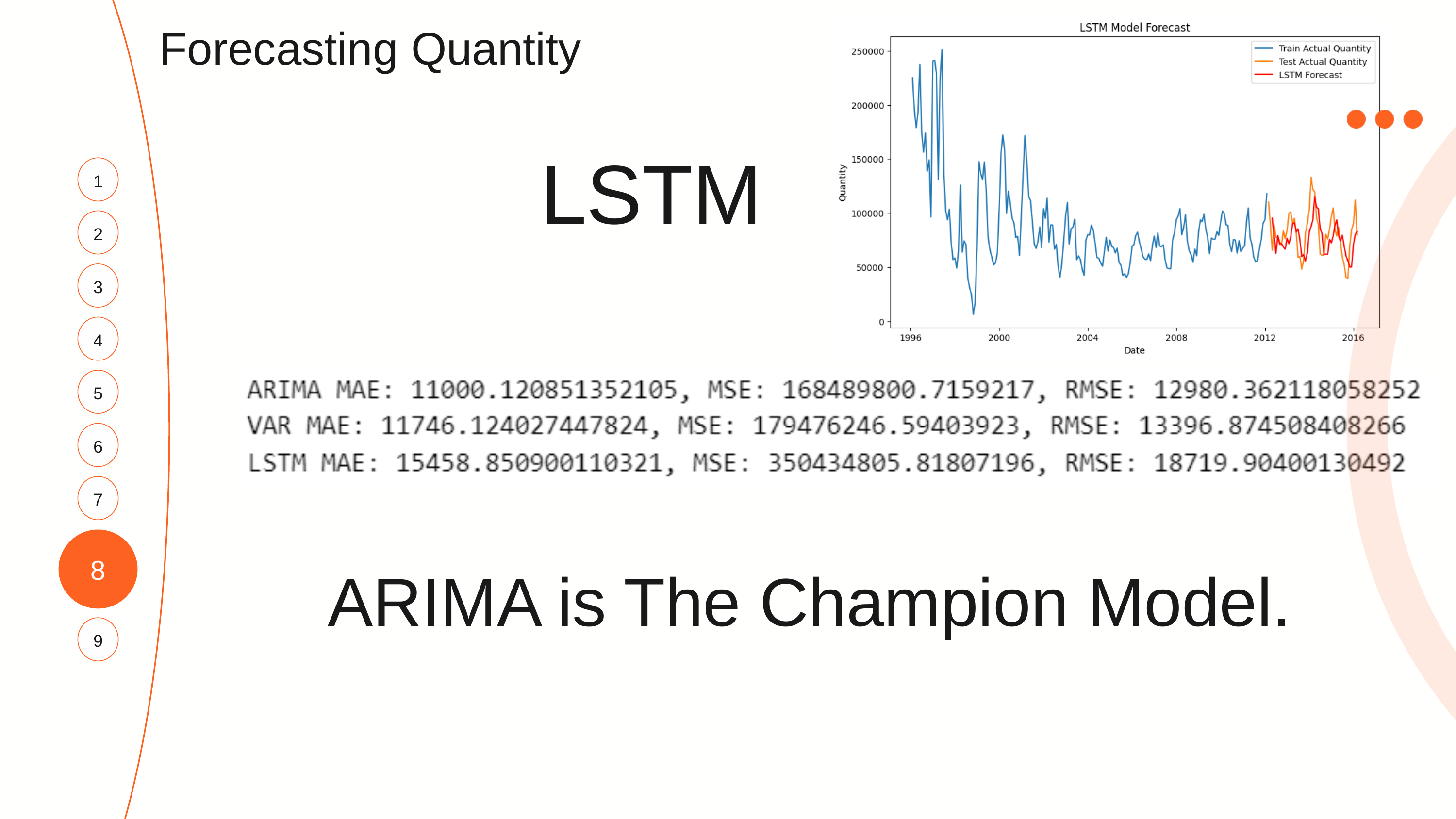

Forecasting Quantity

LSTM

1

2

3

4

5

6

7

8
ARIMA is The Champion Model.

9